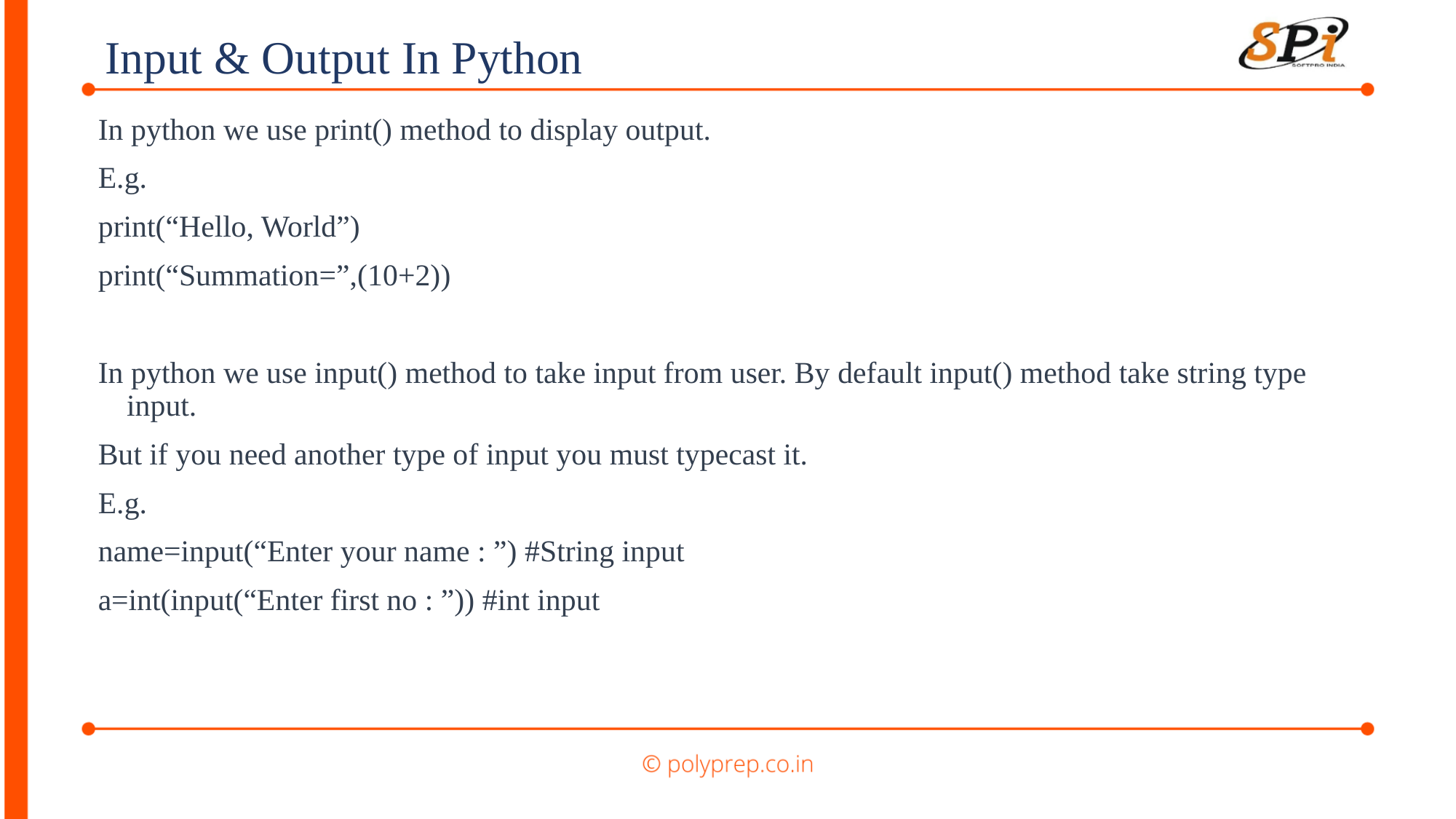

Input & Output In Python
In python we use print() method to display output.
E.g.
print(“Hello, World”)
print(“Summation=”,(10+2))

In python we use input() method to take input from user. By default input() method take string type input.
But if you need another type of input you must typecast it.
E.g.
name=input(“Enter your name : ”) #String input
a=int(input(“Enter first no : ”)) #int input